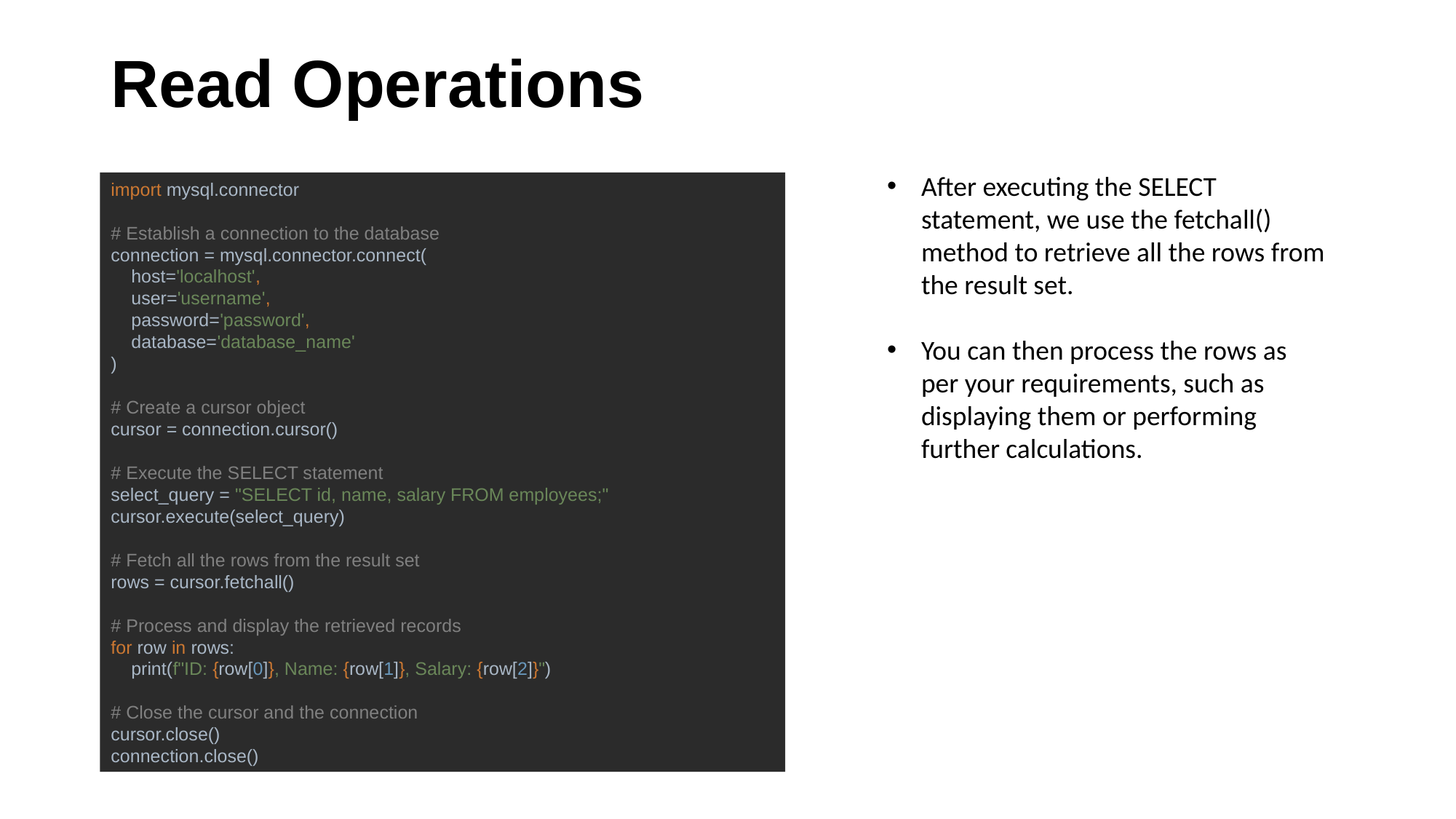

# Read Operations
After executing the SELECT statement, we use the fetchall() method to retrieve all the rows from the result set.

You can then process the rows as per your requirements, such as displaying them or performing further calculations.
import mysql.connector
# Establish a connection to the database
connection = mysql.connector.connect(
    host='localhost',
    user='username',
    password='password',
    database='database_name'
)
# Create a cursor object
cursor = connection.cursor()
# Execute the SELECT statement
select_query = "SELECT id, name, salary FROM employees;"
cursor.execute(select_query)
# Fetch all the rows from the result set
rows = cursor.fetchall()
# Process and display the retrieved records
for row in rows:
    print(f"ID: {row[0]}, Name: {row[1]}, Salary: {row[2]}")
# Close the cursor and the connection
cursor.close()
connection.close()